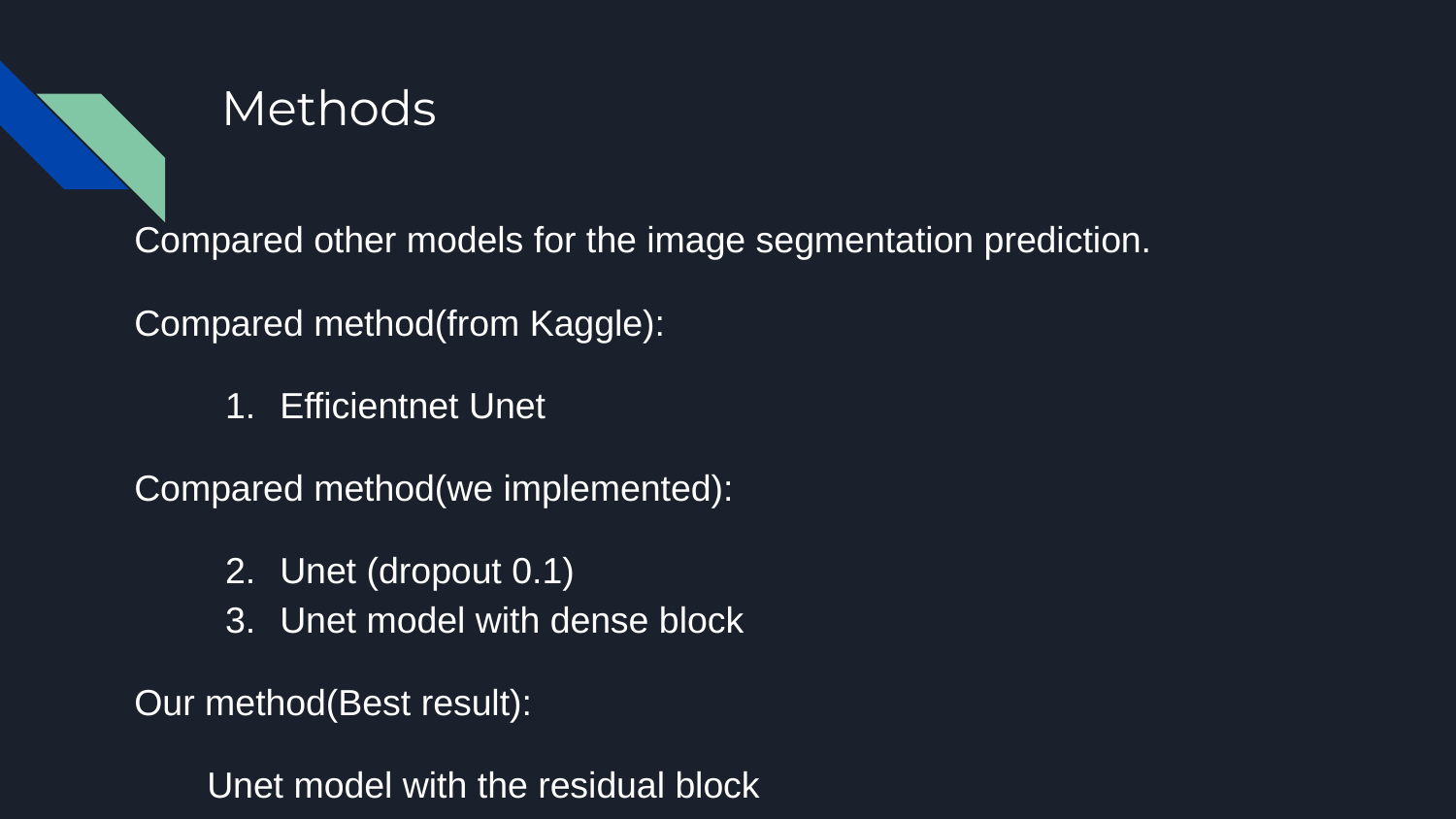

# Methods
Compared other models for the image segmentation prediction.
Compared method(from Kaggle):
Efficientnet Unet
Compared method(we implemented):
Unet (dropout 0.1)
Unet model with dense block
Our method(Best result):
Unet model with the residual block